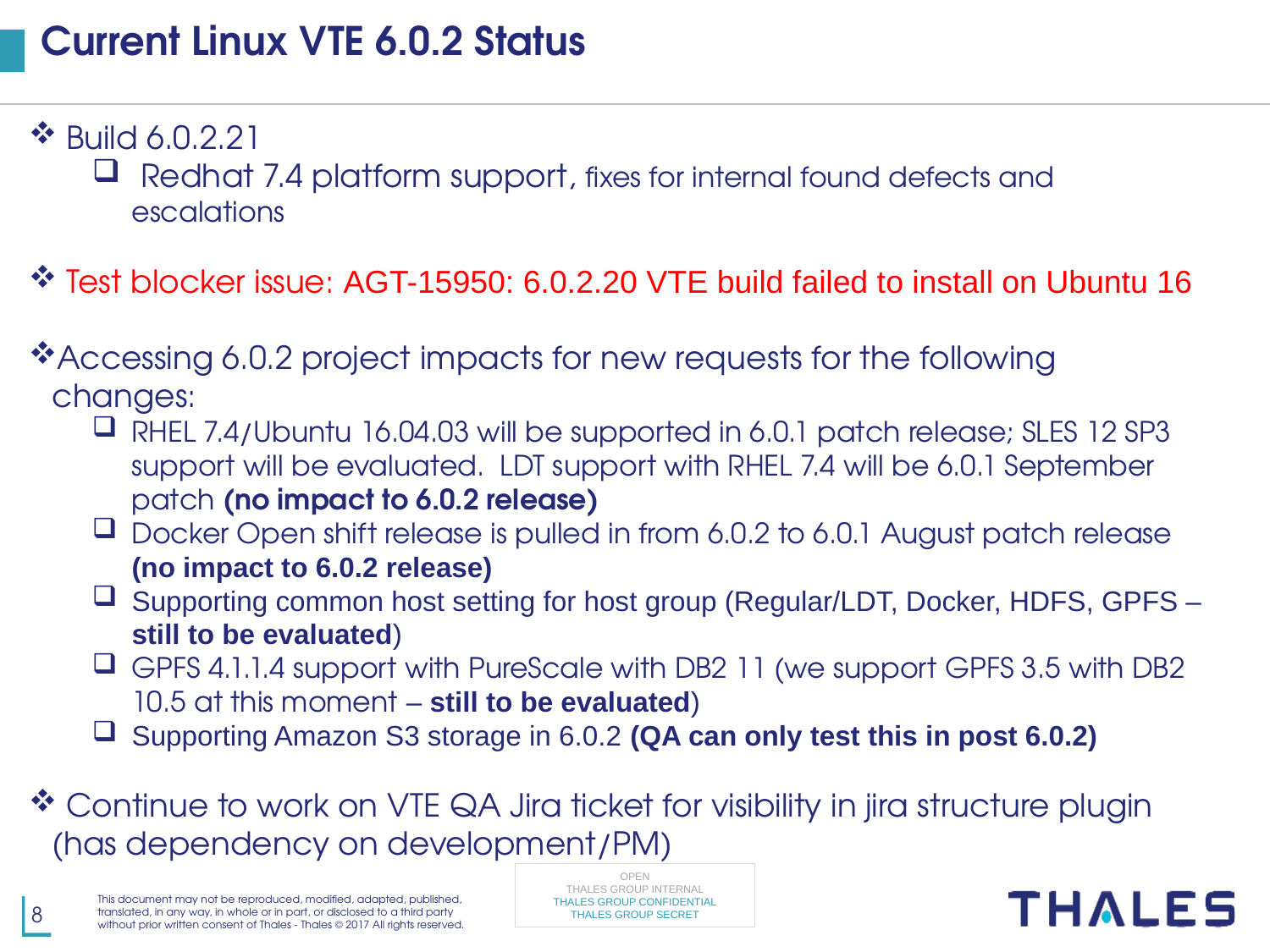

# Current Linux VTE 6.0.2 Status
 Build 6.0.2.21
 Redhat 7.4 platform support, fixes for internal found defects and escalations

 Test blocker issue: AGT-15950: 6.0.2.20 VTE build failed to install on Ubuntu 16

Accessing 6.0.2 project impacts for new requests for the following changes:
RHEL 7.4/Ubuntu 16.04.03 will be supported in 6.0.1 patch release; SLES 12 SP3 support will be evaluated.  LDT support with RHEL 7.4 will be 6.0.1 September patch (no impact to 6.0.2 release)
Docker Open shift release is pulled in from 6.0.2 to 6.0.1 August patch release (no impact to 6.0.2 release)
Supporting common host setting for host group (Regular/LDT, Docker, HDFS, GPFS – still to be evaluated)
GPFS 4.1.1.4 support with PureScale with DB2 11 (we support GPFS 3.5 with DB2 10.5 at this moment – still to be evaluated)
Supporting Amazon S3 storage in 6.0.2 (QA can only test this in post 6.0.2)

 Continue to work on VTE QA Jira ticket for visibility in jira structure plugin (has dependency on development/PM)